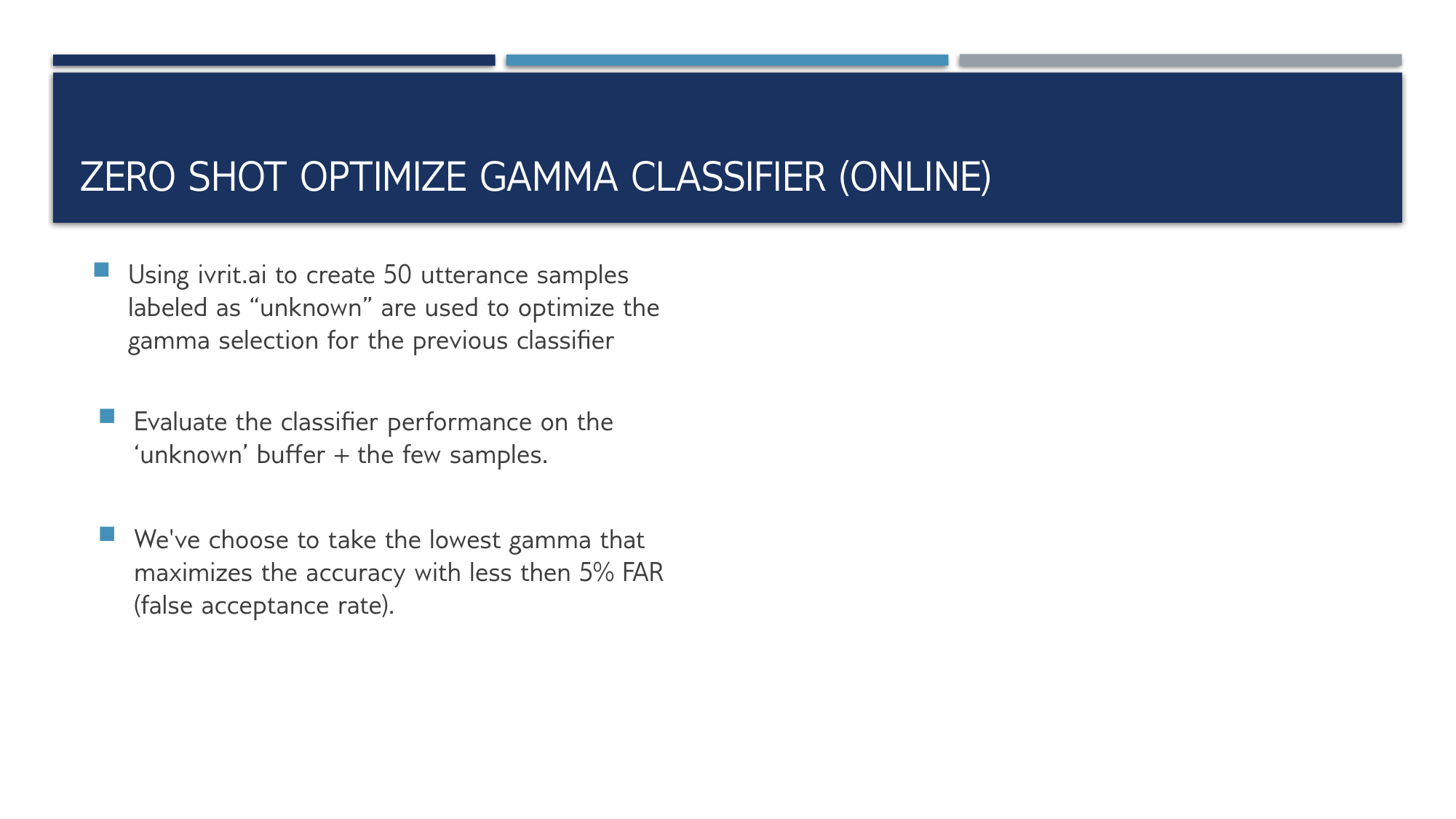

# Zero shot optimize gamma classifier (ONLINE)
Using ivrit.ai to create 50 utterance samples labeled as “unknown” are used to optimize the gamma selection for the previous classifier

Evaluate the classifier performance on the ‘unknown’ buffer + the few samples.

We've choose to take the lowest gamma that maximizes the accuracy with less then 5% FAR (false acceptance rate).